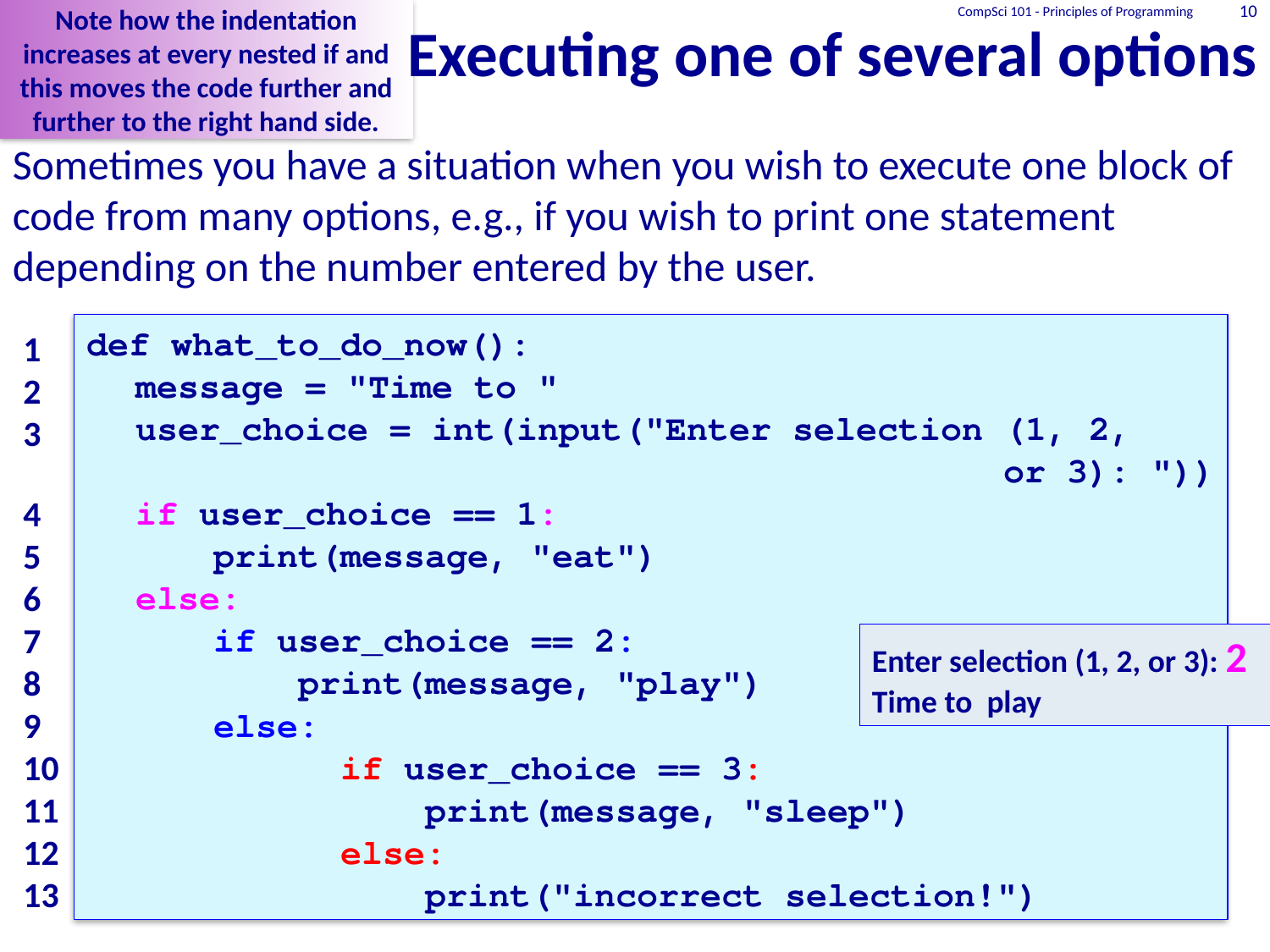

# Executing one of several options
10
CompSci 101 - Principles of Programming
Note how the indentation increases at every nested if and this moves the code further and further to the right hand side.
Sometimes you have a situation when you wish to execute one block of code from many options, e.g., if you wish to print one statement depending on the number entered by the user.

def what_to_do_now():
	message = "Time to "
	user_choice = int(input("Enter selection (1, 2,
or 3): "))
	if user_choice == 1:
		print(message, "eat")
	else:
		if user_choice == 2:
		    print(message, "play")
		else:
			if user_choice == 3:
			    print(message, "sleep")
			else:
			    print("incorrect selection!")
1
2
3

4
5
6
7
8
9
10
11
12
13
Enter selection (1, 2, or 3): 2
Time to  play